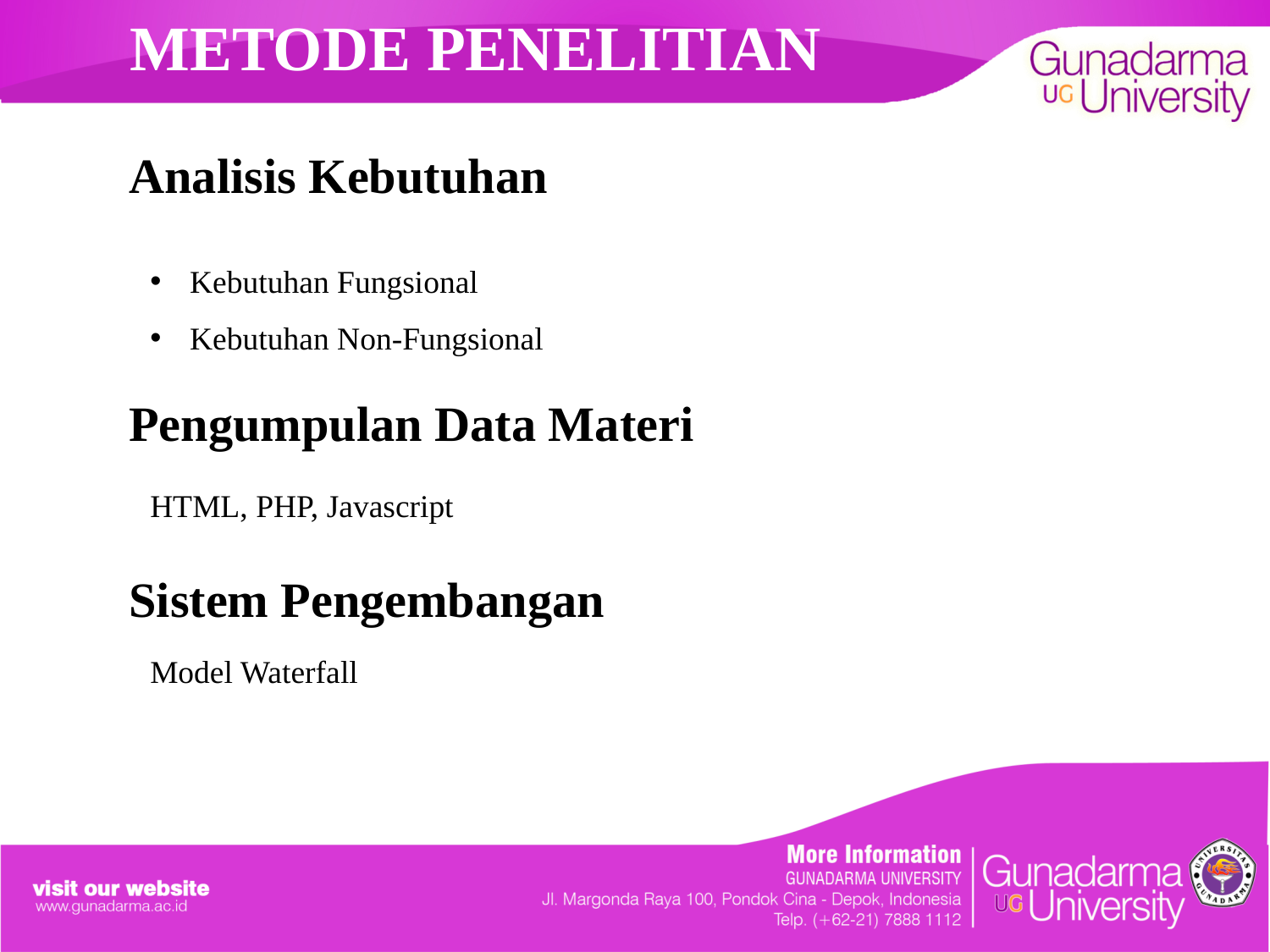

# METODE PENELITIAN
Analisis Kebutuhan

Kebutuhan Fungsional
Kebutuhan Non-Fungsional
Pengumpulan Data Materi
HTML, PHP, Javascript
Sistem Pengembangan
Model Waterfall